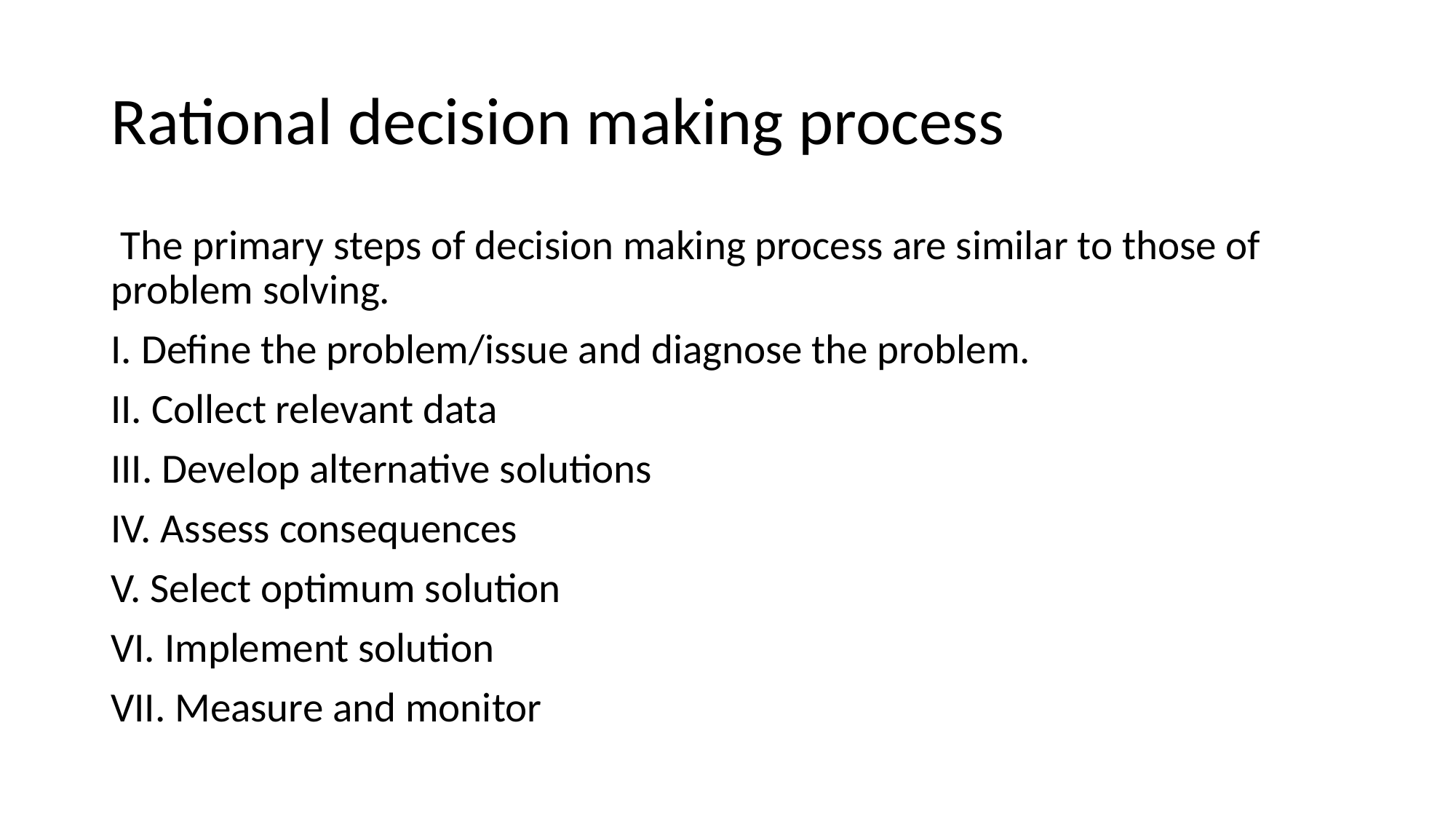

# Rational decision making process
 The primary steps of decision making process are similar to those of problem solving.
I. Define the problem/issue and diagnose the problem.
II. Collect relevant data
III. Develop alternative solutions
IV. Assess consequences
V. Select optimum solution
VI. Implement solution
VII. Measure and monitor